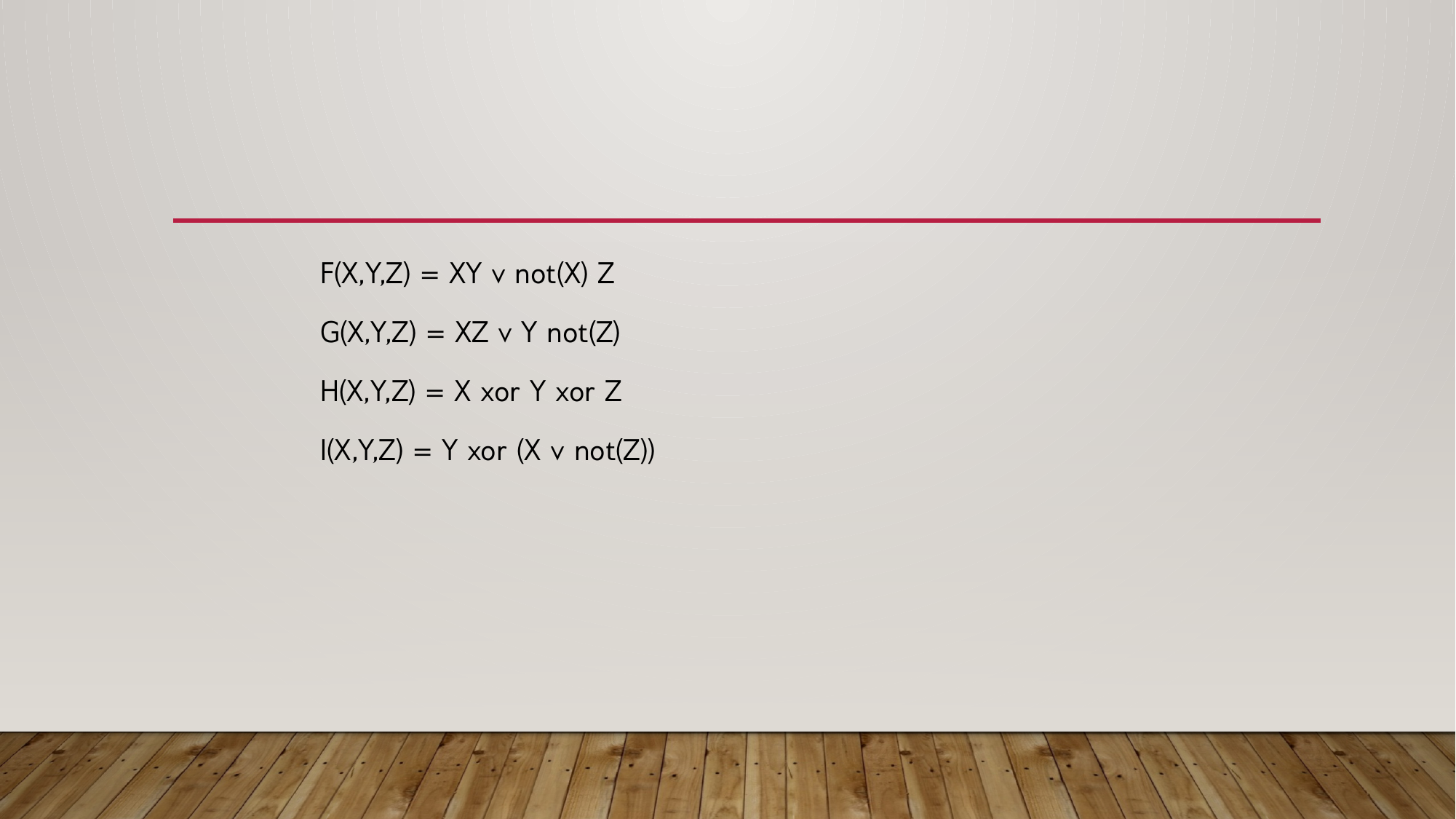

#
		F(X,Y,Z) = XY v not(X) Z
		G(X,Y,Z) = XZ v Y not(Z)
		H(X,Y,Z) = X xor Y xor Z
		I(X,Y,Z) = Y xor (X v not(Z))